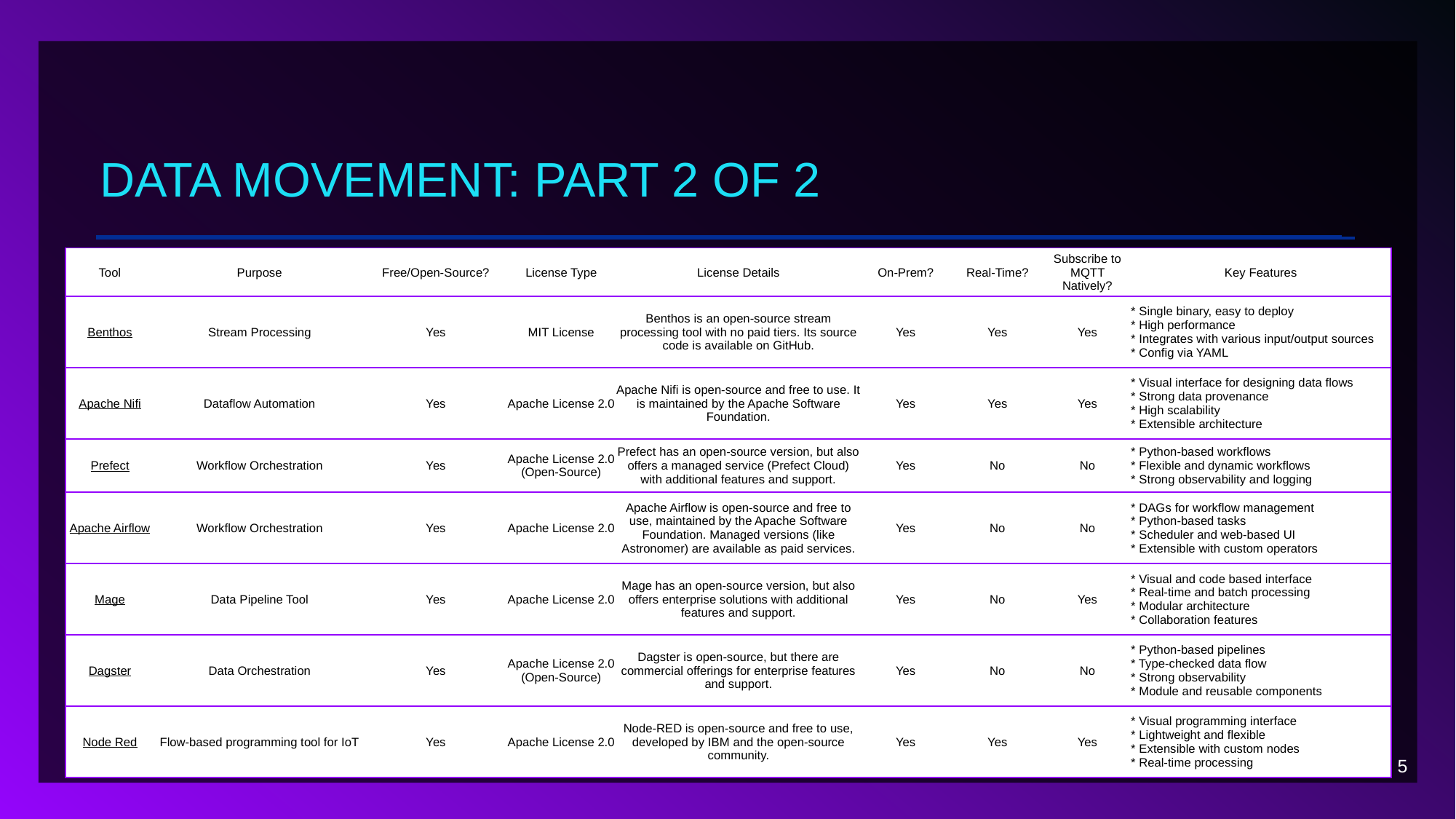

# Data Movement: Part 2 of 2
| Tool | Purpose | Free/Open-Source? | License Type | License Details | On-Prem? | Real-Time? | Subscribe to MQTT Natively? | Key Features |
| --- | --- | --- | --- | --- | --- | --- | --- | --- |
| Benthos | Stream Processing | Yes | MIT License | Benthos is an open-source stream processing tool with no paid tiers. Its source code is available on GitHub. | Yes | Yes | Yes | \* Single binary, easy to deploy \* High performance \* Integrates with various input/output sources \* Config via YAML |
| Apache Nifi | Dataflow Automation | Yes | Apache License 2.0 | Apache Nifi is open-source and free to use. It is maintained by the Apache Software Foundation. | Yes | Yes | Yes | \* Visual interface for designing data flows \* Strong data provenance \* High scalability \* Extensible architecture |
| Prefect | Workflow Orchestration | Yes | Apache License 2.0 (Open-Source) | Prefect has an open-source version, but also offers a managed service (Prefect Cloud) with additional features and support. | Yes | No | No | \* Python-based workflows \* Flexible and dynamic workflows \* Strong observability and logging |
| Apache Airflow | Workflow Orchestration | Yes | Apache License 2.0 | Apache Airflow is open-source and free to use, maintained by the Apache Software Foundation. Managed versions (like Astronomer) are available as paid services. | Yes | No | No | \* DAGs for workflow management \* Python-based tasks \* Scheduler and web-based UI \* Extensible with custom operators |
| Mage | Data Pipeline Tool | Yes | Apache License 2.0 | Mage has an open-source version, but also offers enterprise solutions with additional features and support. | Yes | No | Yes | \* Visual and code based interface \* Real-time and batch processing \* Modular architecture \* Collaboration features |
| Dagster | Data Orchestration | Yes | Apache License 2.0 (Open-Source) | Dagster is open-source, but there are commercial offerings for enterprise features and support. | Yes | No | No | \* Python-based pipelines \* Type-checked data flow \* Strong observability \* Module and reusable components |
| Node Red | Flow-based programming tool for IoT | Yes | Apache License 2.0 | Node-RED is open-source and free to use, developed by IBM and the open-source community. | Yes | Yes | Yes | \* Visual programming interface \* Lightweight and flexible \* Extensible with custom nodes \* Real-time processing |
5